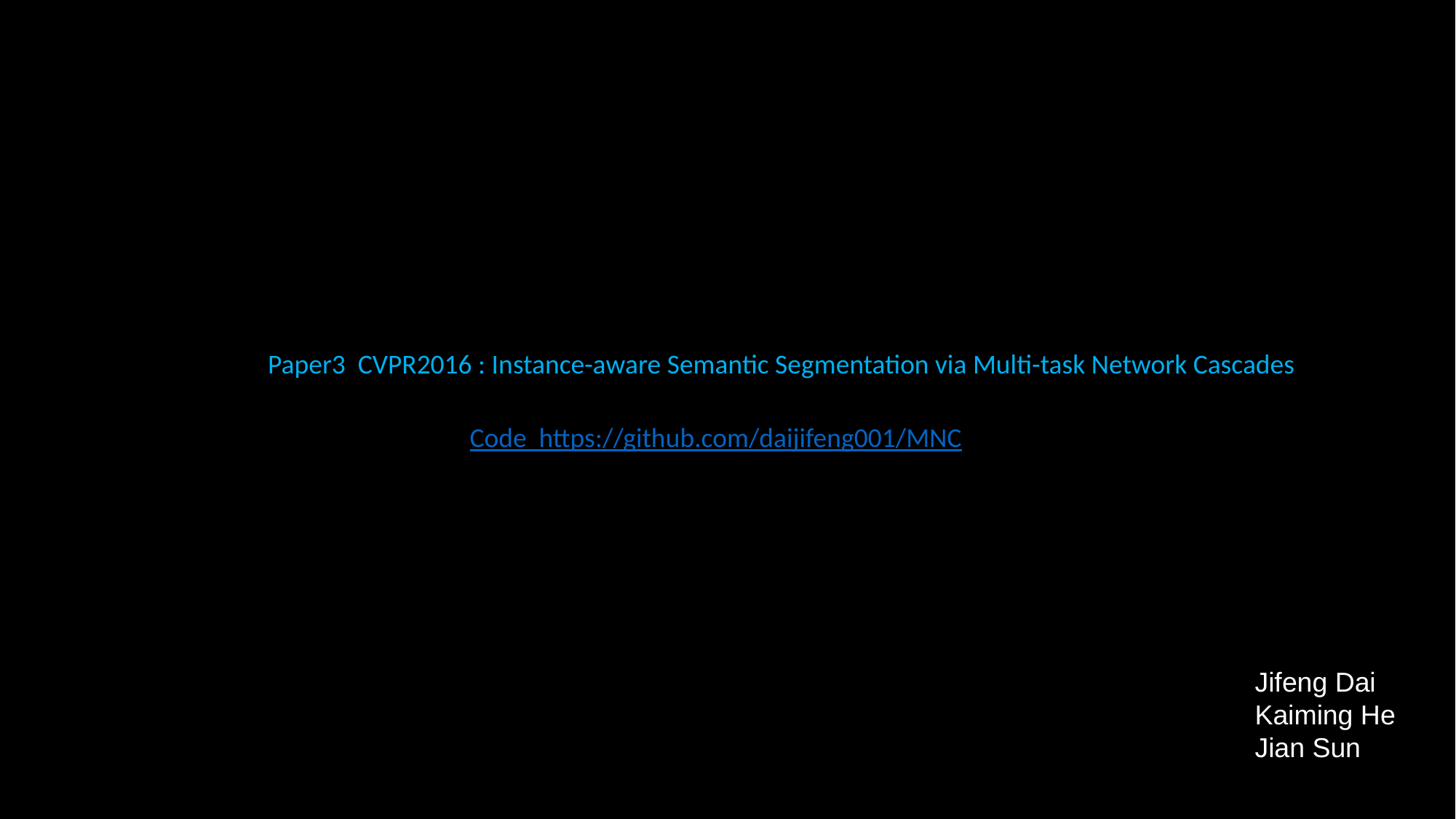

Paper3  CVPR2016 : Instance-aware Semantic Segmentation via Multi-task Network Cascades
Code  https://github.com/daijifeng001/MNC
Jifeng Dai
Kaiming He
Jian Sun